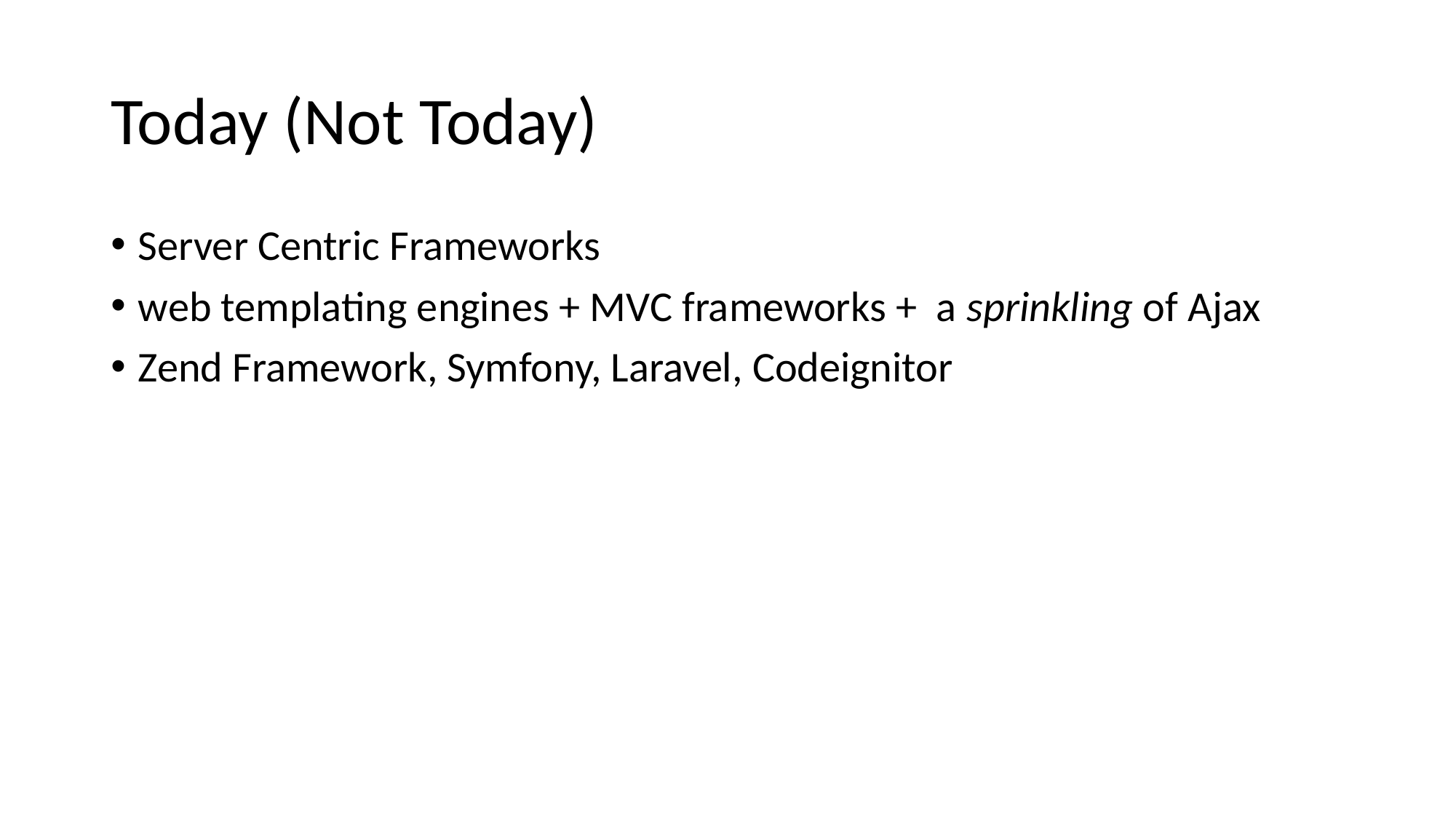

# Today (Not Today)
Server Centric Frameworks
web templating engines + MVC frameworks +  a sprinkling of Ajax
Zend Framework, Symfony, Laravel, Codeignitor